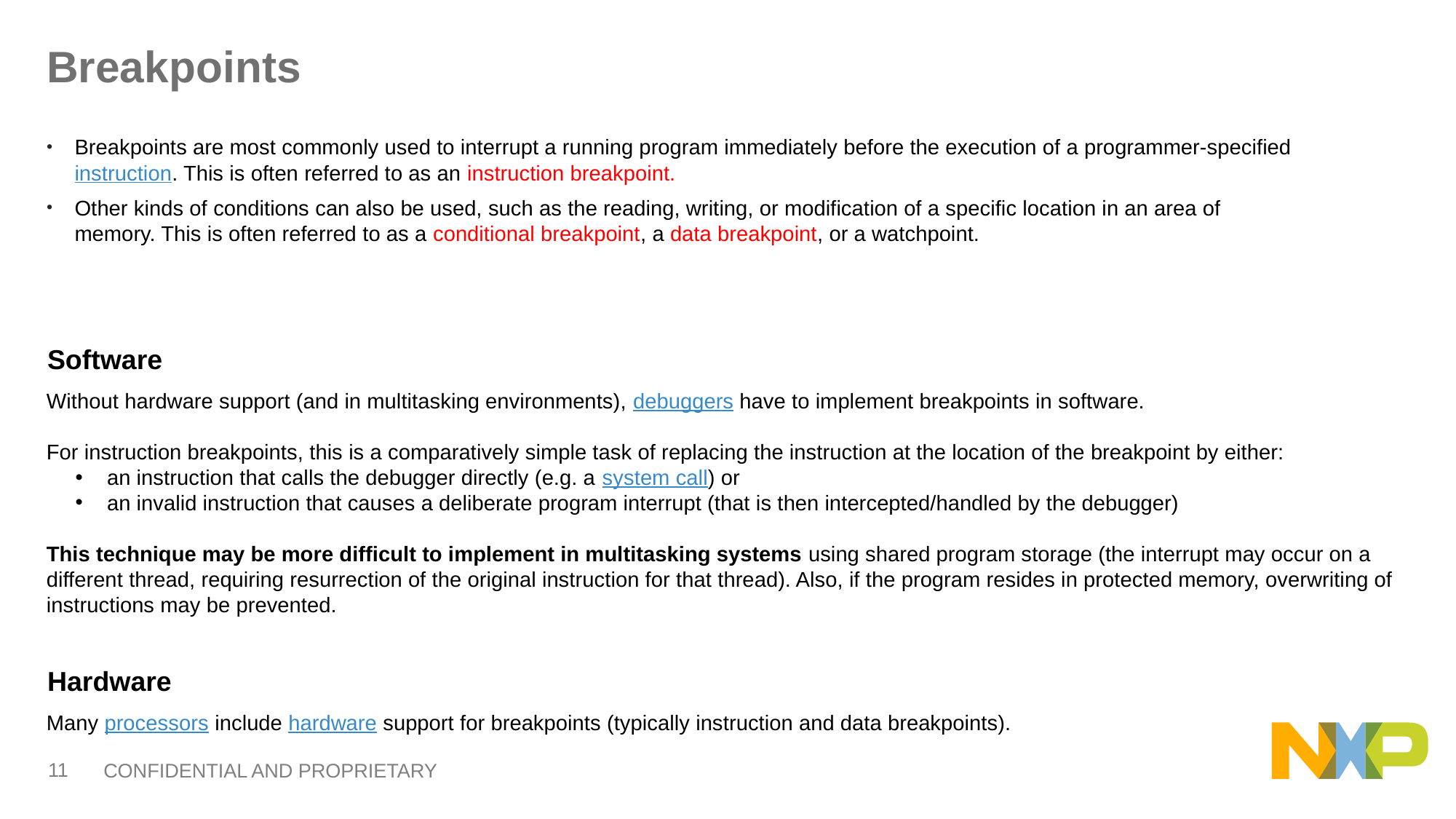

# Breakpoints
Breakpoints are most commonly used to interrupt a running program immediately before the execution of a programmer-specified instruction. This is often referred to as an instruction breakpoint.
Other kinds of conditions can also be used, such as the reading, writing, or modification of a specific location in an area of memory. This is often referred to as a conditional breakpoint, a data breakpoint, or a watchpoint.
Software
Without hardware support (and in multitasking environments), debuggers have to implement breakpoints in software.

For instruction breakpoints, this is a comparatively simple task of replacing the instruction at the location of the breakpoint by either:
 an instruction that calls the debugger directly (e.g. a system call) or
 an invalid instruction that causes a deliberate program interrupt (that is then intercepted/handled by the debugger)

This technique may be more difficult to implement in multitasking systems using shared program storage (the interrupt may occur on a different thread, requiring resurrection of the original instruction for that thread). Also, if the program resides in protected memory, overwriting of instructions may be prevented.
Hardware
Many processors include hardware support for breakpoints (typically instruction and data breakpoints).